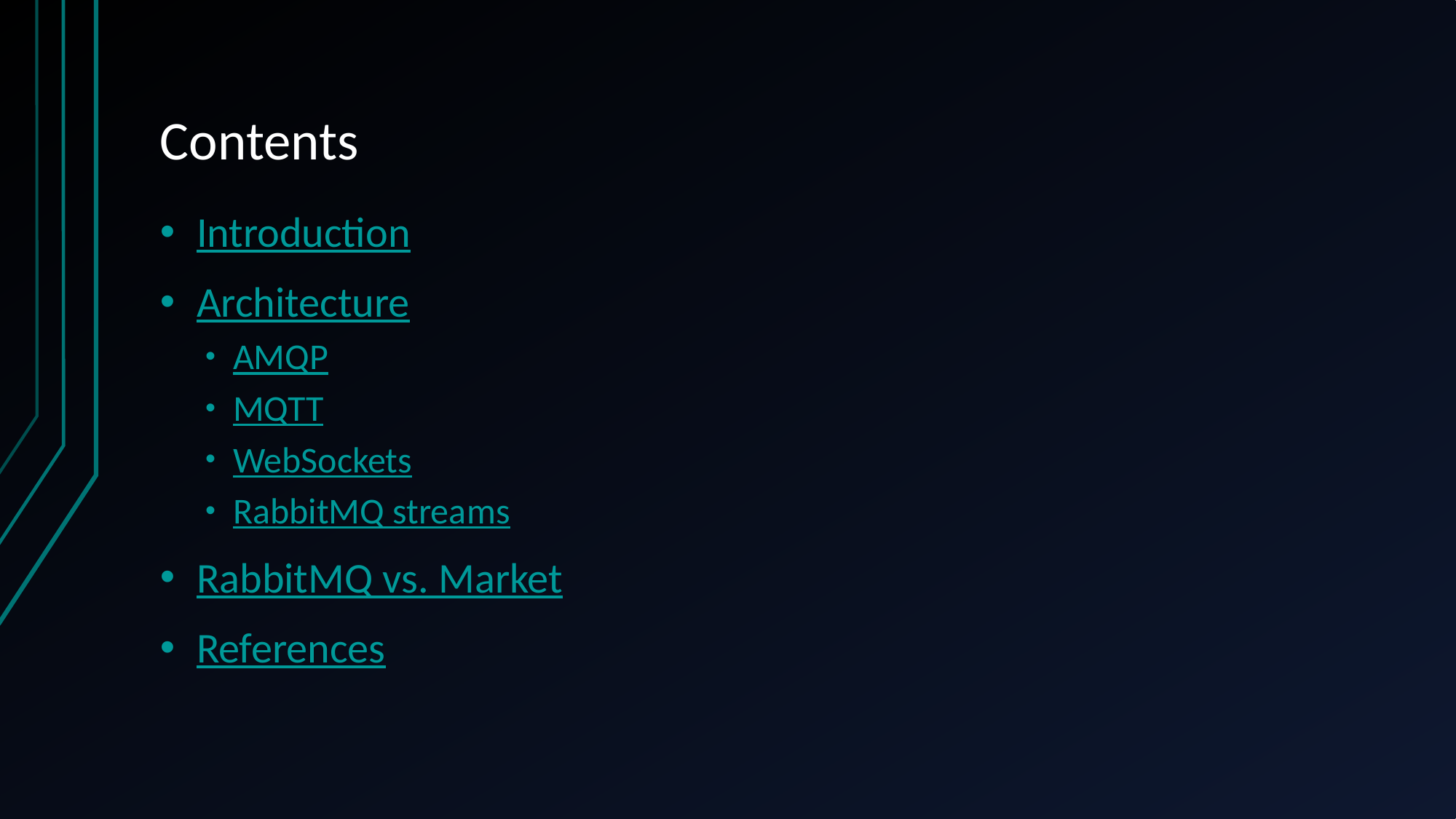

# Contents
Introduction
Architecture
AMQP
MQTT
WebSockets
RabbitMQ streams
RabbitMQ vs. Market
References